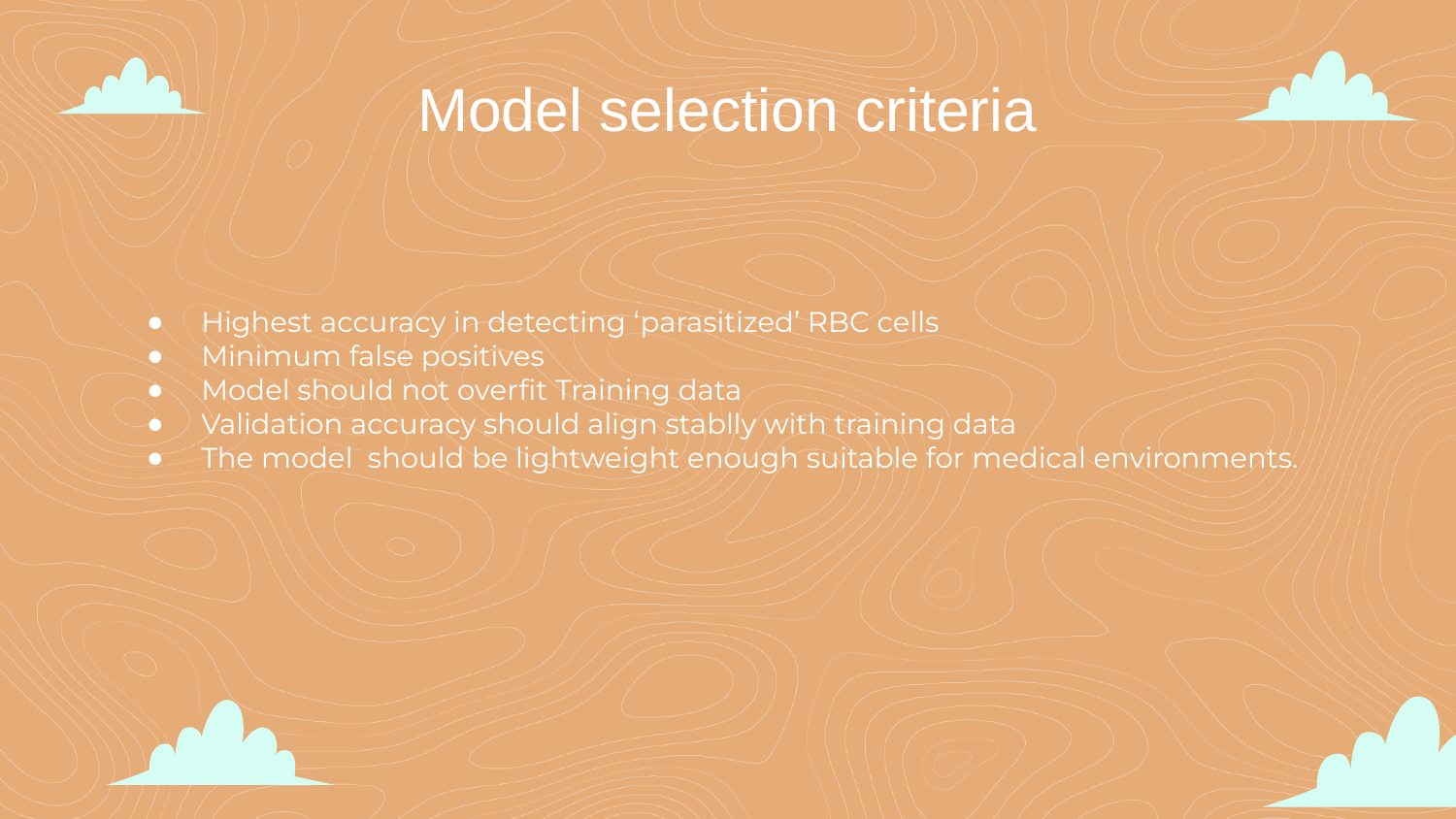

# Model selection criteria
Highest accuracy in detecting ‘parasitized’ RBC cells
Minimum false positives
Model should not overfit Training data
Validation accuracy should align stablly with training data
The model  should be lightweight enough suitable for medical environments.